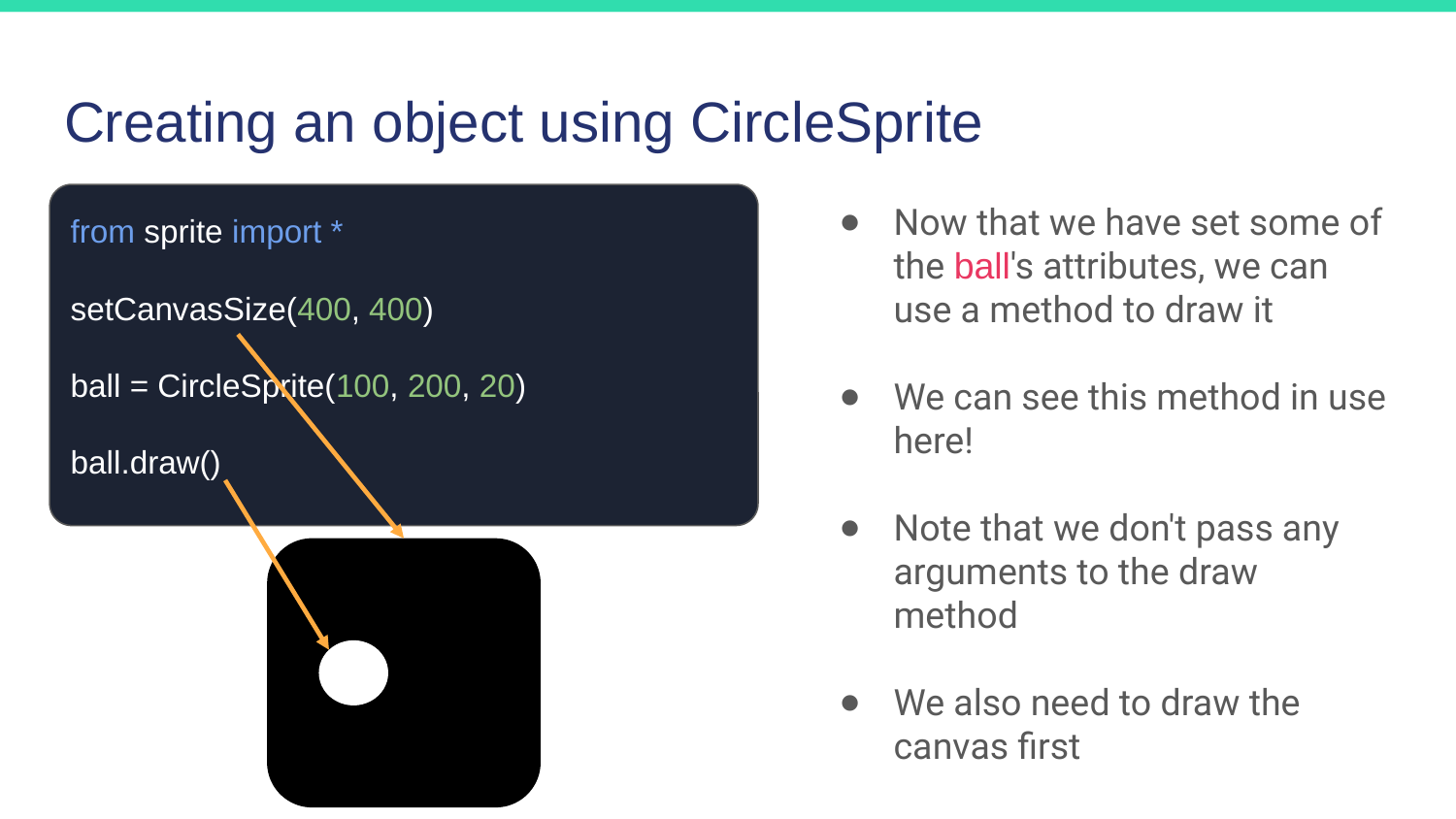

# Creating an object using CircleSprite
from sprite import *
setCanvasSize(400, 400)
ball = CircleSprite(100, 200, 20)
ball.draw()

Now that we have set some of the ball's attributes, we can use a method to draw it
We can see this method in use here!
Note that we don't pass any arguments to the draw method

We also need to draw the canvas first